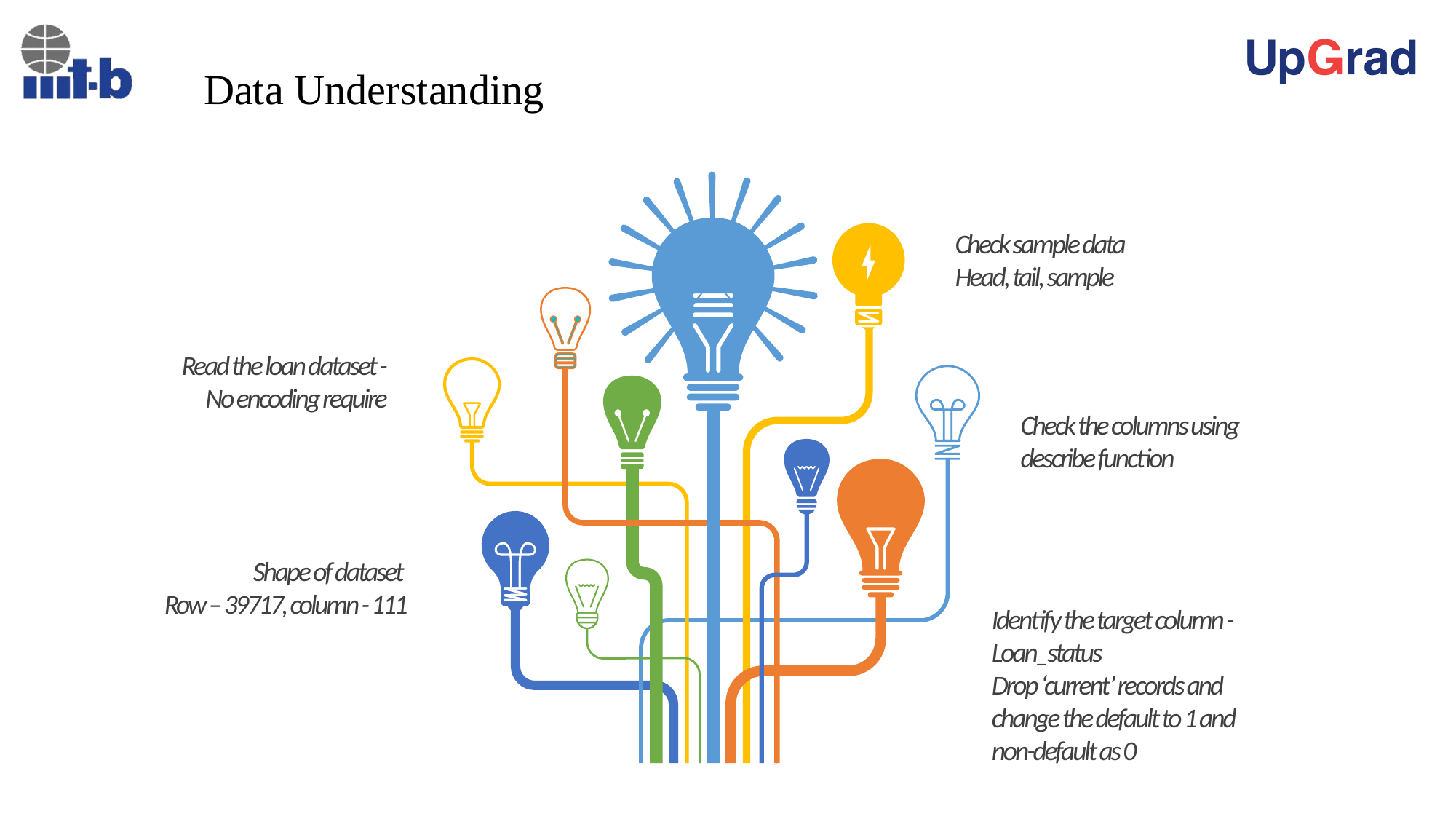

# Data Understanding

Check sample data
Head, tail, sample
Read the loan dataset -
No encoding require
Check the columns using describe function
Shape of dataset
Row – 39717, column - 111
Identify the target column - Loan_status
Drop ‘current’ records and change the default to 1 and non-default as 0